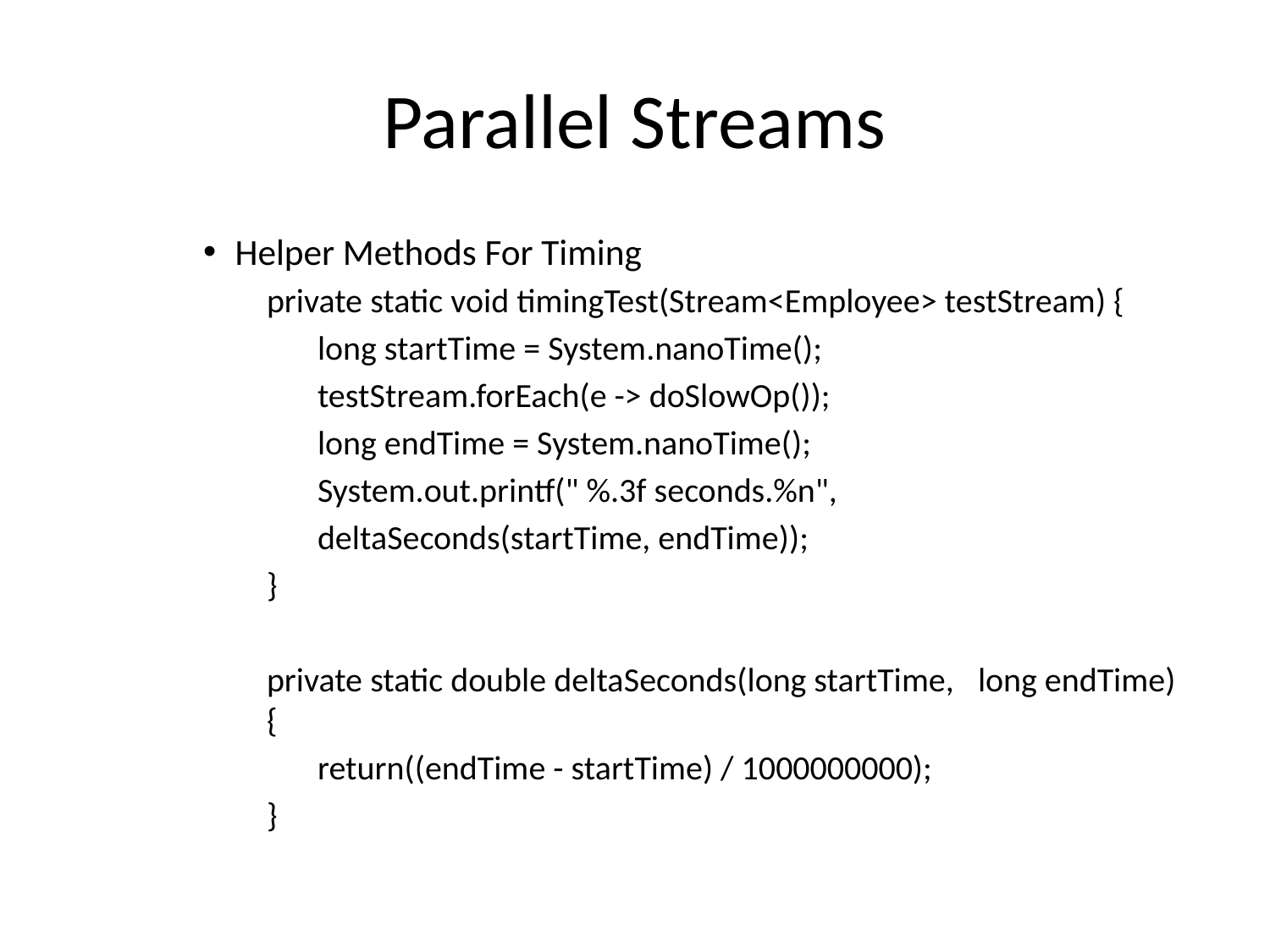

# Parallel Streams
Helper Methods For Timing
private static void timingTest(Stream<Employee> testStream) {
	long startTime = System.nanoTime();
	testStream.forEach(e -> doSlowOp());
	long endTime = System.nanoTime();
	System.out.printf(" %.3f seconds.%n",
	deltaSeconds(startTime, endTime));
}

private static double deltaSeconds(long startTime,	long endTime) {
	return((endTime - startTime) / 1000000000);
}